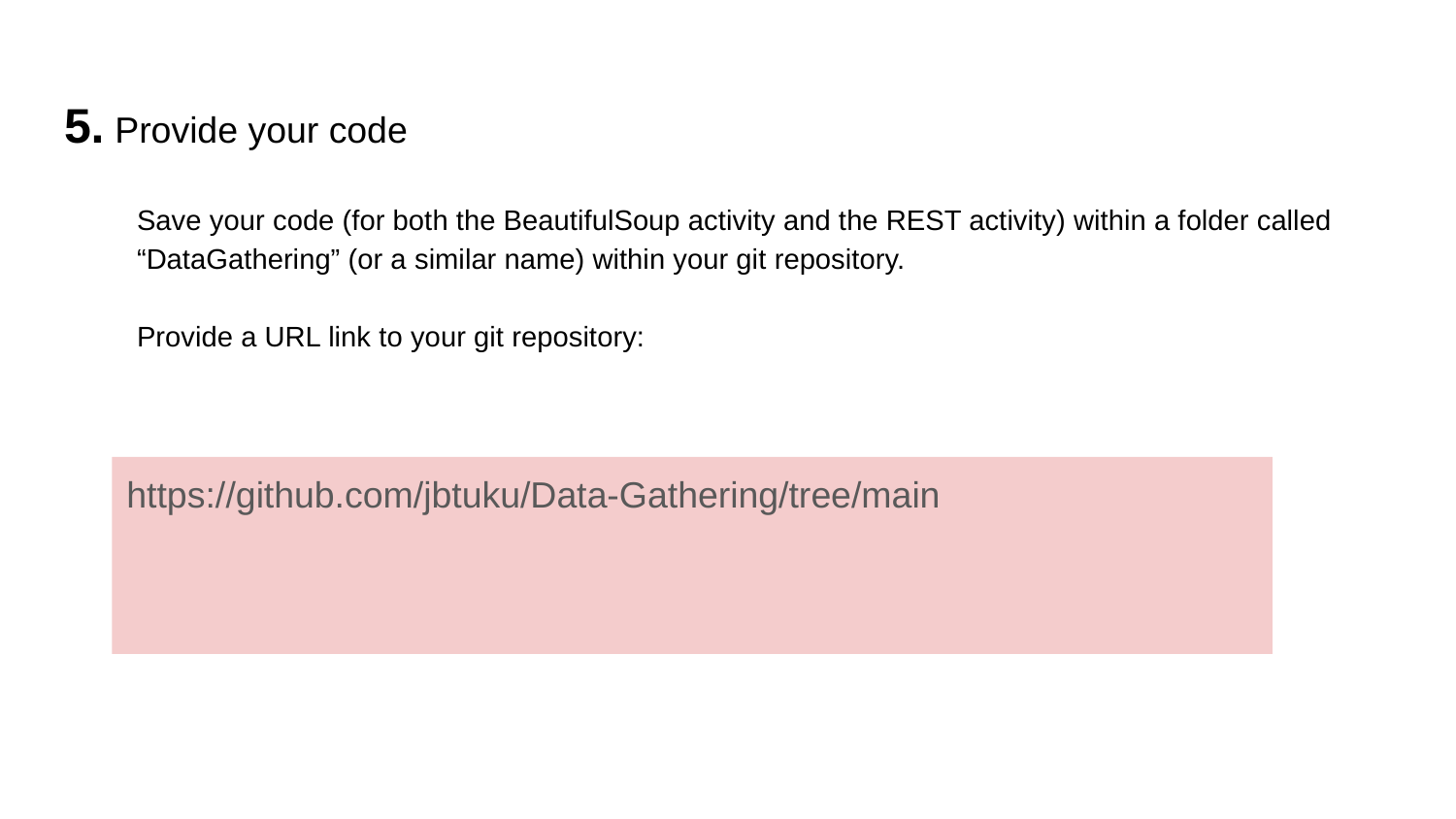

# 5. Provide your code

Save your code (for both the BeautifulSoup activity and the REST activity) within a folder called “DataGathering” (or a similar name) within your git repository.

Provide a URL link to your git repository:

https://github.com/jbtuku/Data-Gathering/tree/main